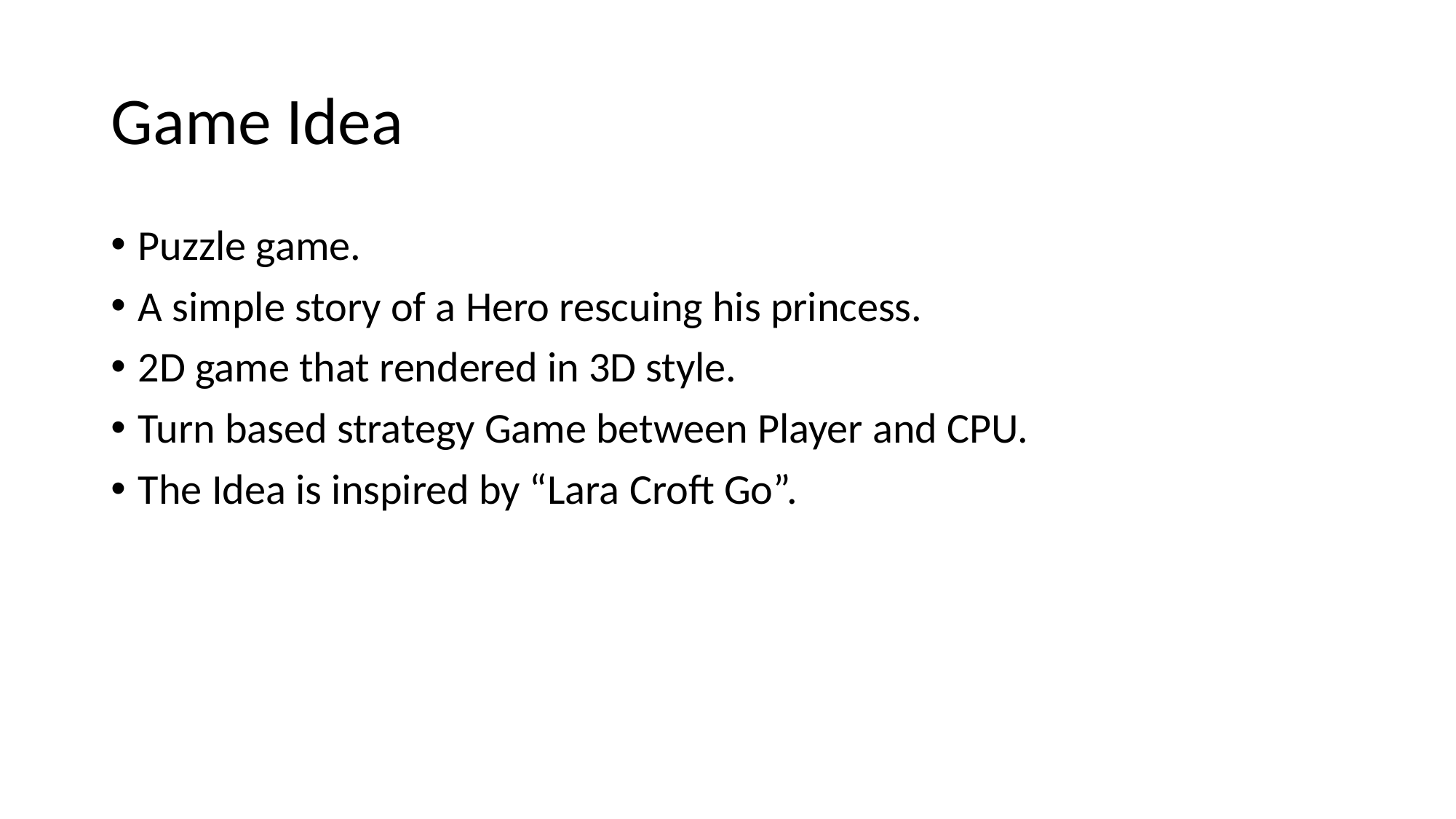

# Game Idea
Puzzle game.
A simple story of a Hero rescuing his princess.
2D game that rendered in 3D style.
Turn based strategy Game between Player and CPU.
The Idea is inspired by “Lara Croft Go”.